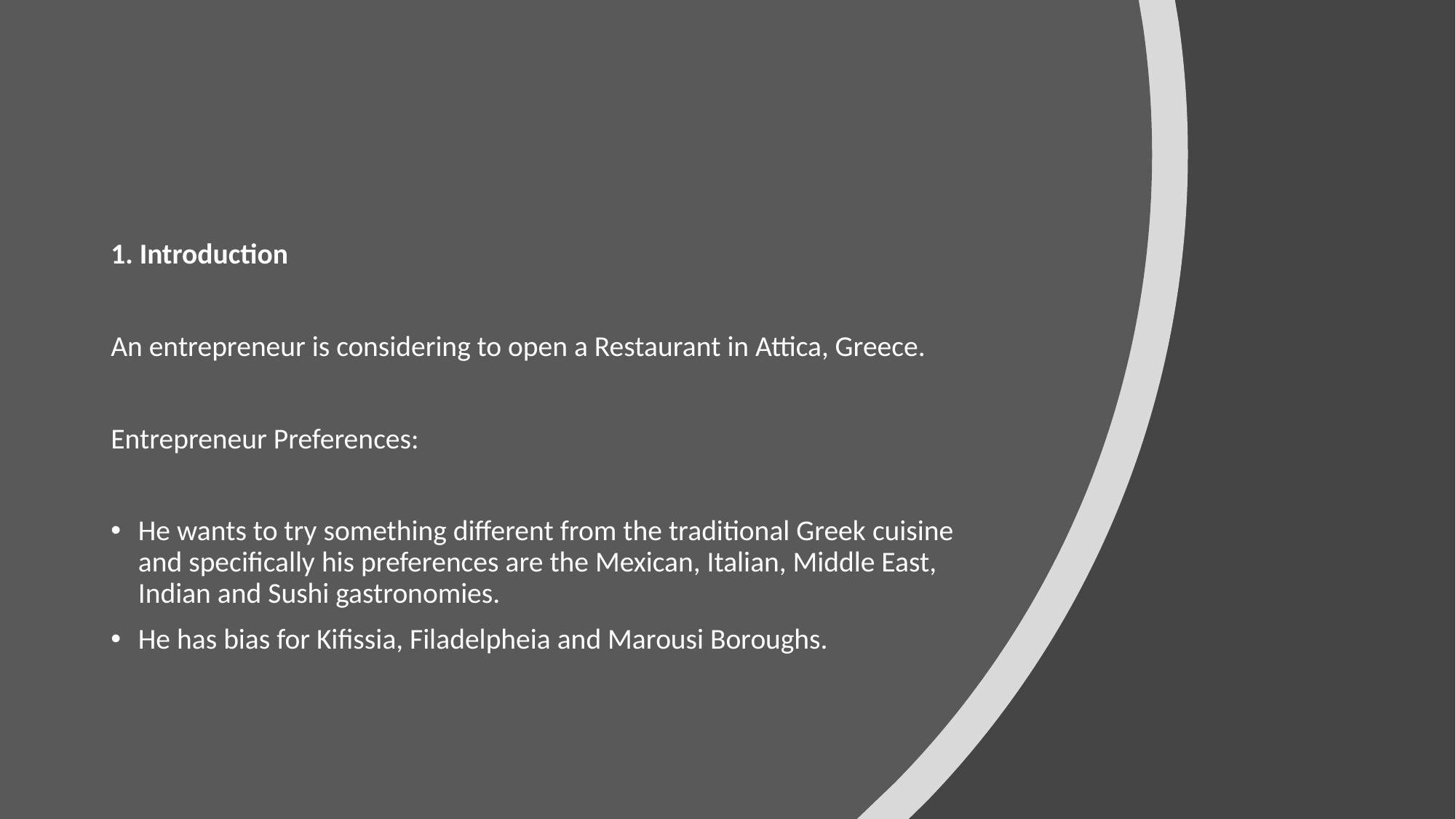

1. Introduction

An entrepreneur is considering to open a Restaurant in Attica, Greece.

Entrepreneur Preferences:

He wants to try something different from the traditional Greek cuisine and specifically his preferences are the Mexican, Italian, Middle East, Indian and Sushi gastronomies.
He has bias for Kifissia, Filadelpheia and Marousi Boroughs.